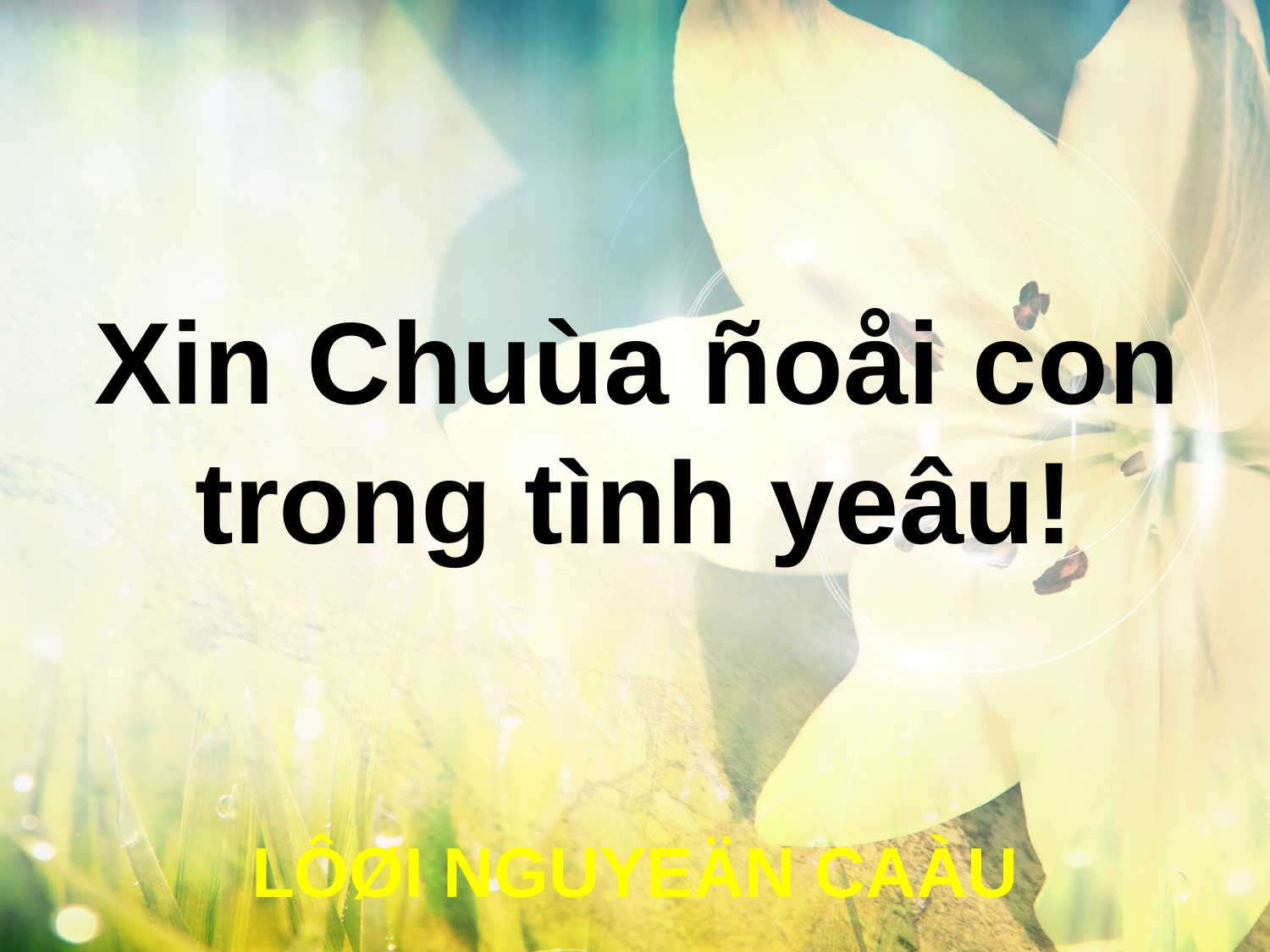

Xin Chuùa ñoåi con
trong tình yeâu!
LÔØI NGUYEÄN CAÀU